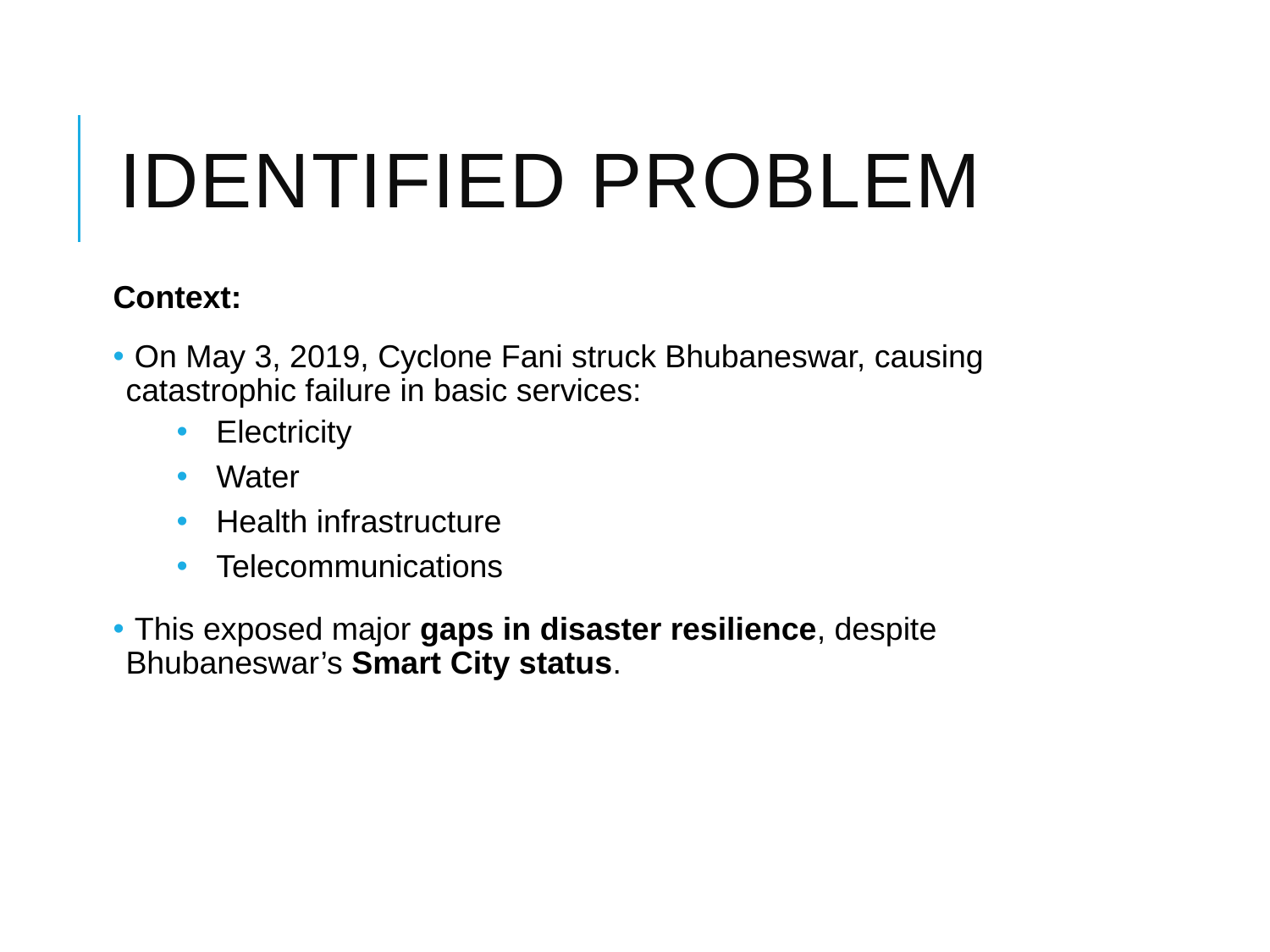

# Identified Problem
Context:
 On May 3, 2019, Cyclone Fani struck Bhubaneswar, causing catastrophic failure in basic services:
Electricity
Water
Health infrastructure
Telecommunications
 This exposed major gaps in disaster resilience, despite Bhubaneswar’s Smart City status.